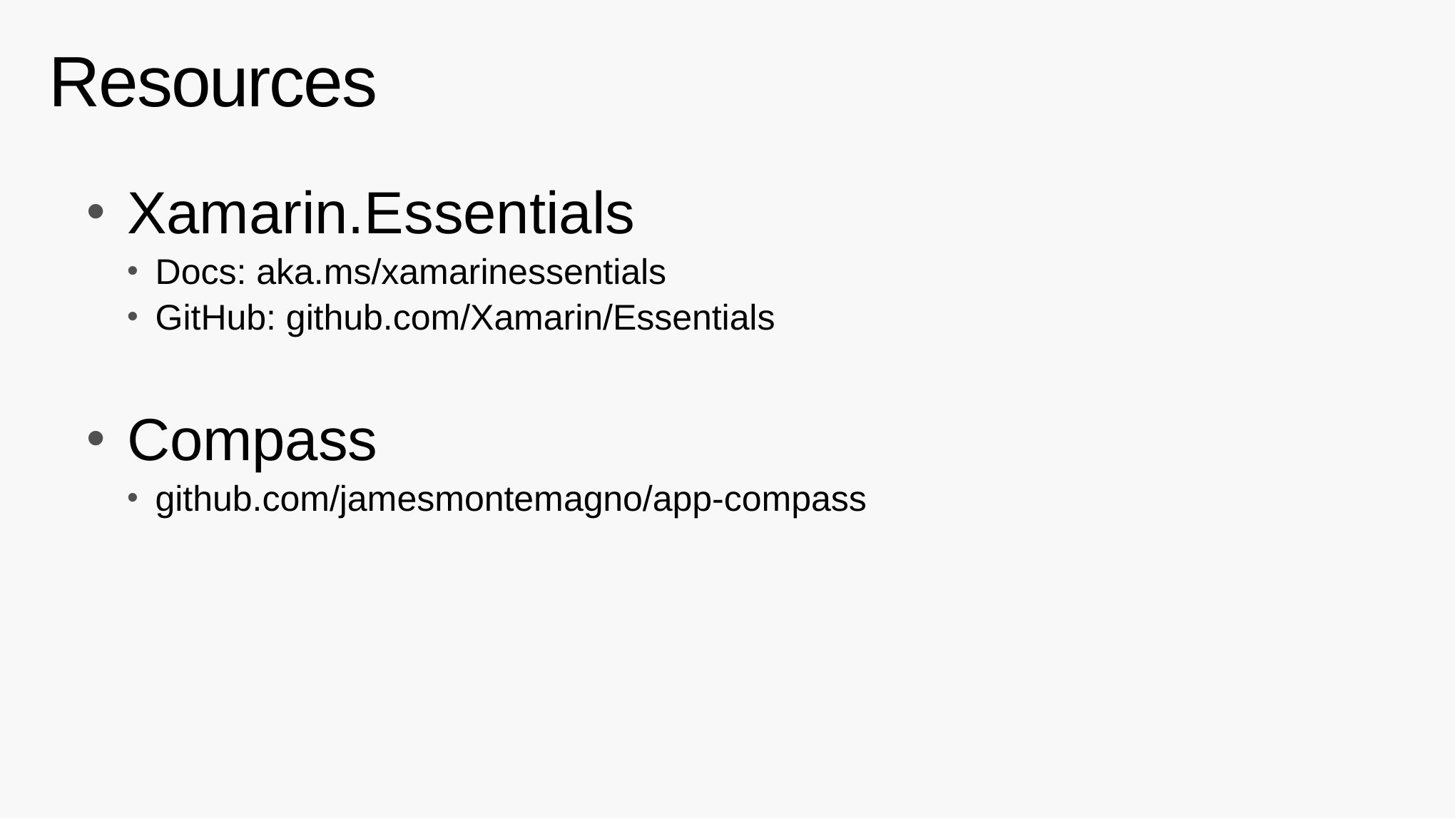

# Resources
Xamarin.Essentials
Docs: aka.ms/xamarinessentials
GitHub: github.com/Xamarin/Essentials

Compass
github.com/jamesmontemagno/app-compass